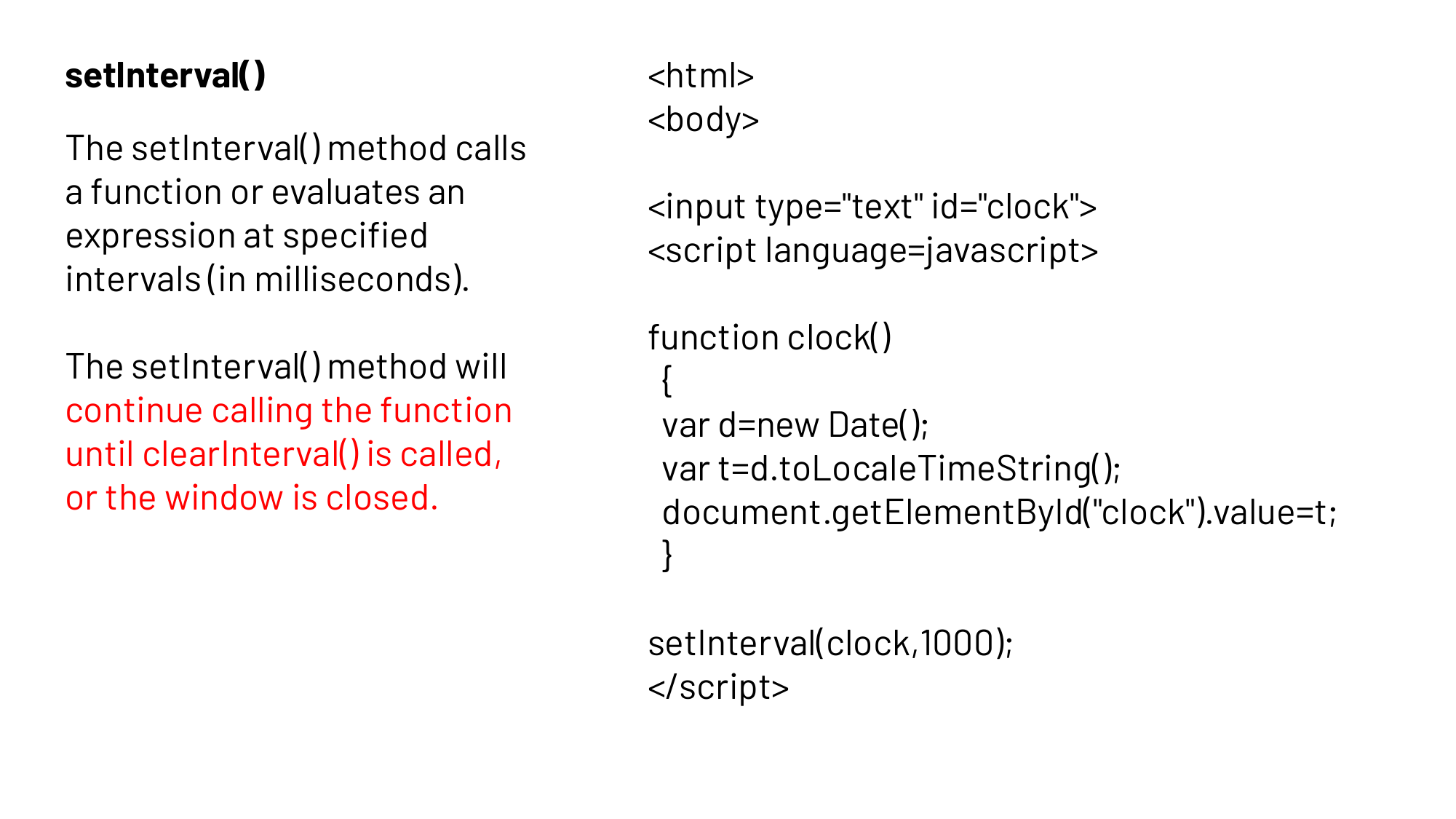

setInterval()

The setInterval() method calls a function or evaluates an expression at specified intervals (in milliseconds).

The setInterval() method will continue calling the function until clearInterval() is called, or the window is closed.
<html>
<body>

<input type="text" id="clock">
<script language=javascript>

function clock()
  {
  var d=new Date();
  var t=d.toLocaleTimeString();
  document.getElementById("clock").value=t;
  }

setInterval(clock,1000);
</script>